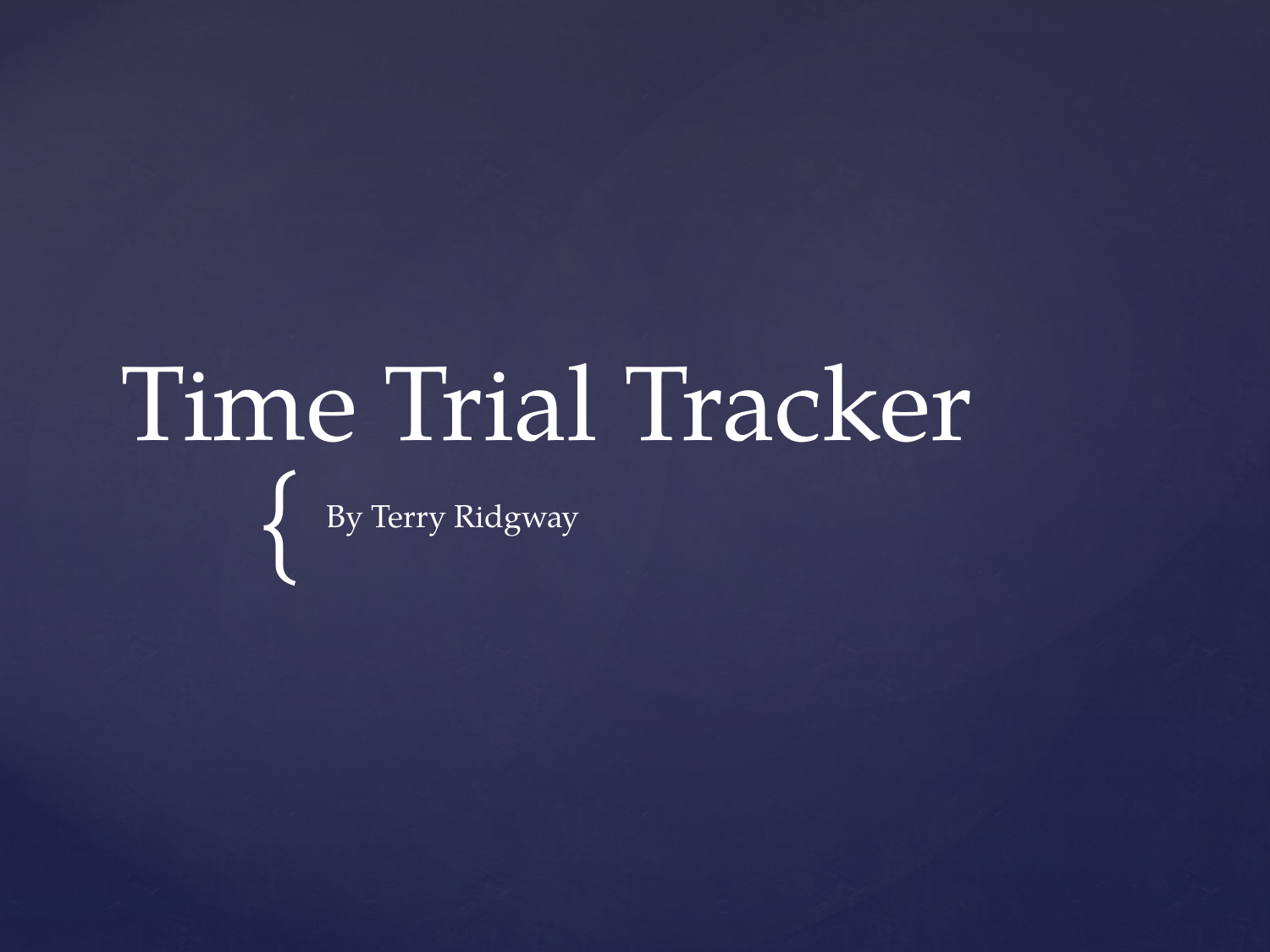

# Time Trial Tracker
By Terry Ridgway